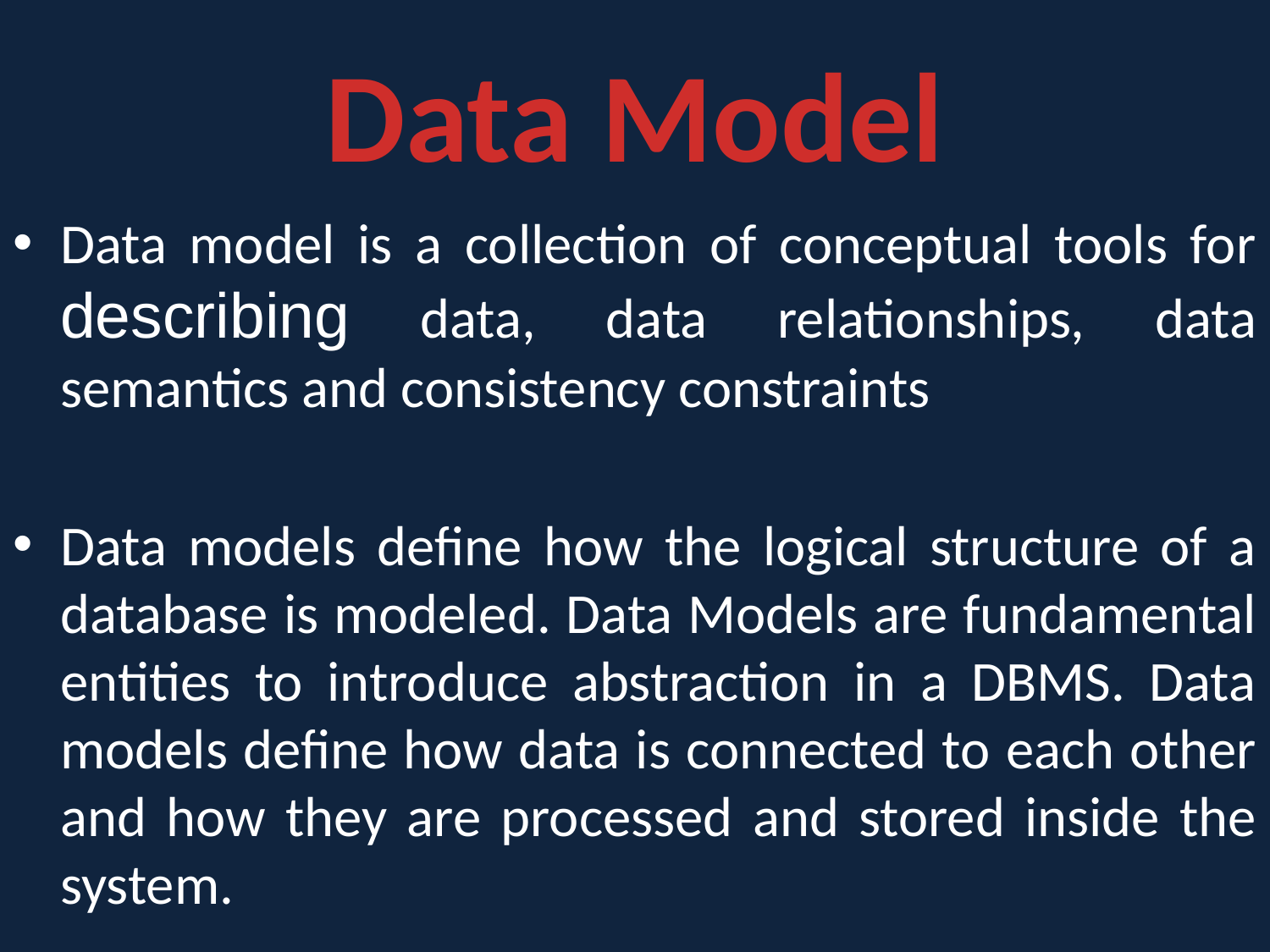

# Data Model
Data model is a collection of conceptual tools for describing data, data relationships, data semantics and consistency constraints

Data models define how the logical structure of a database is modeled. Data Models are fundamental entities to introduce abstraction in a DBMS. Data models define how data is connected to each other and how they are processed and stored inside the system.